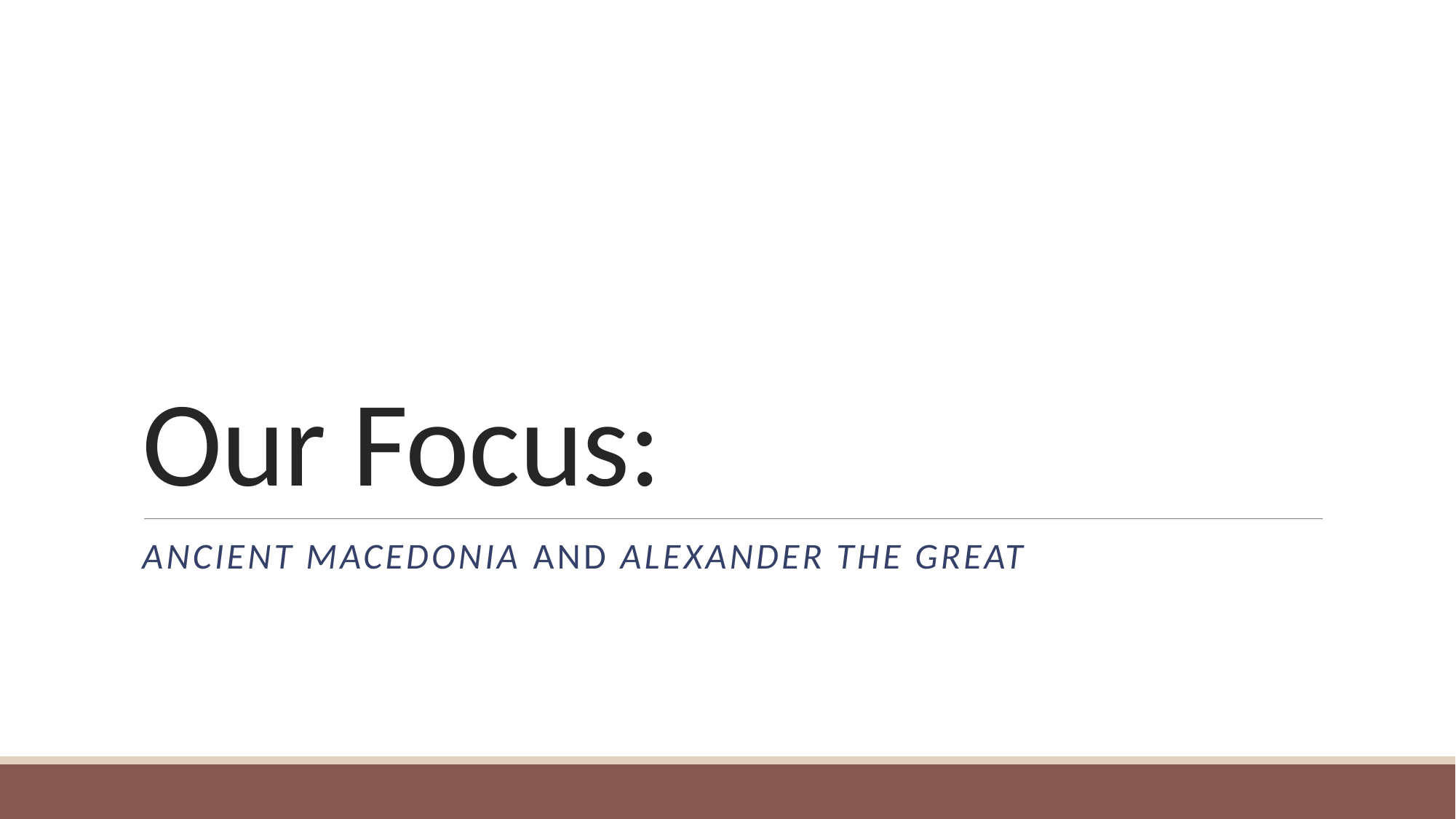

# Our Focus:
Ancient Macedonia and Alexander the GReat